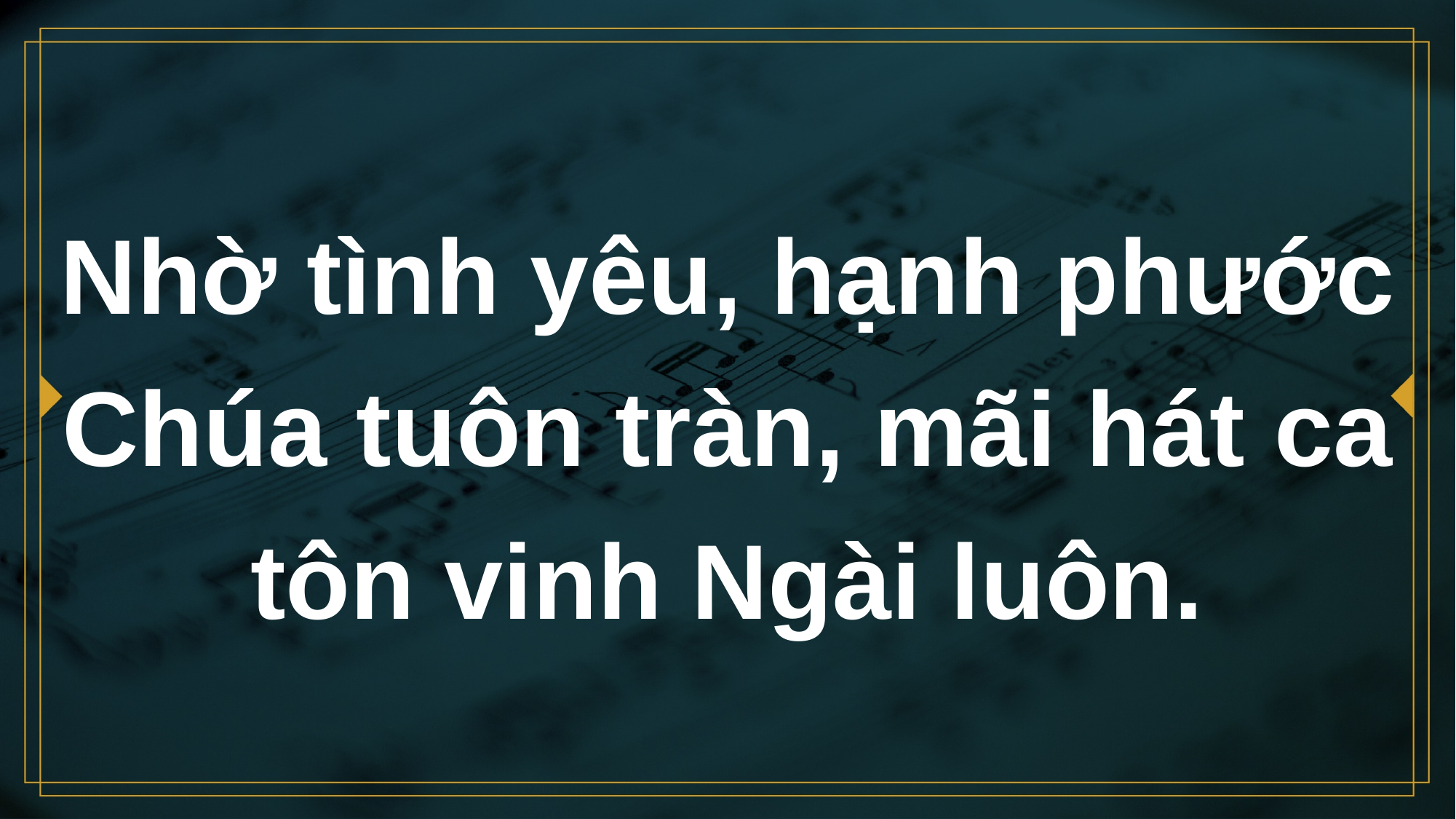

# Nhờ tình yêu, hạnh phước Chúa tuôn tràn, mãi hát ca tôn vinh Ngài luôn.